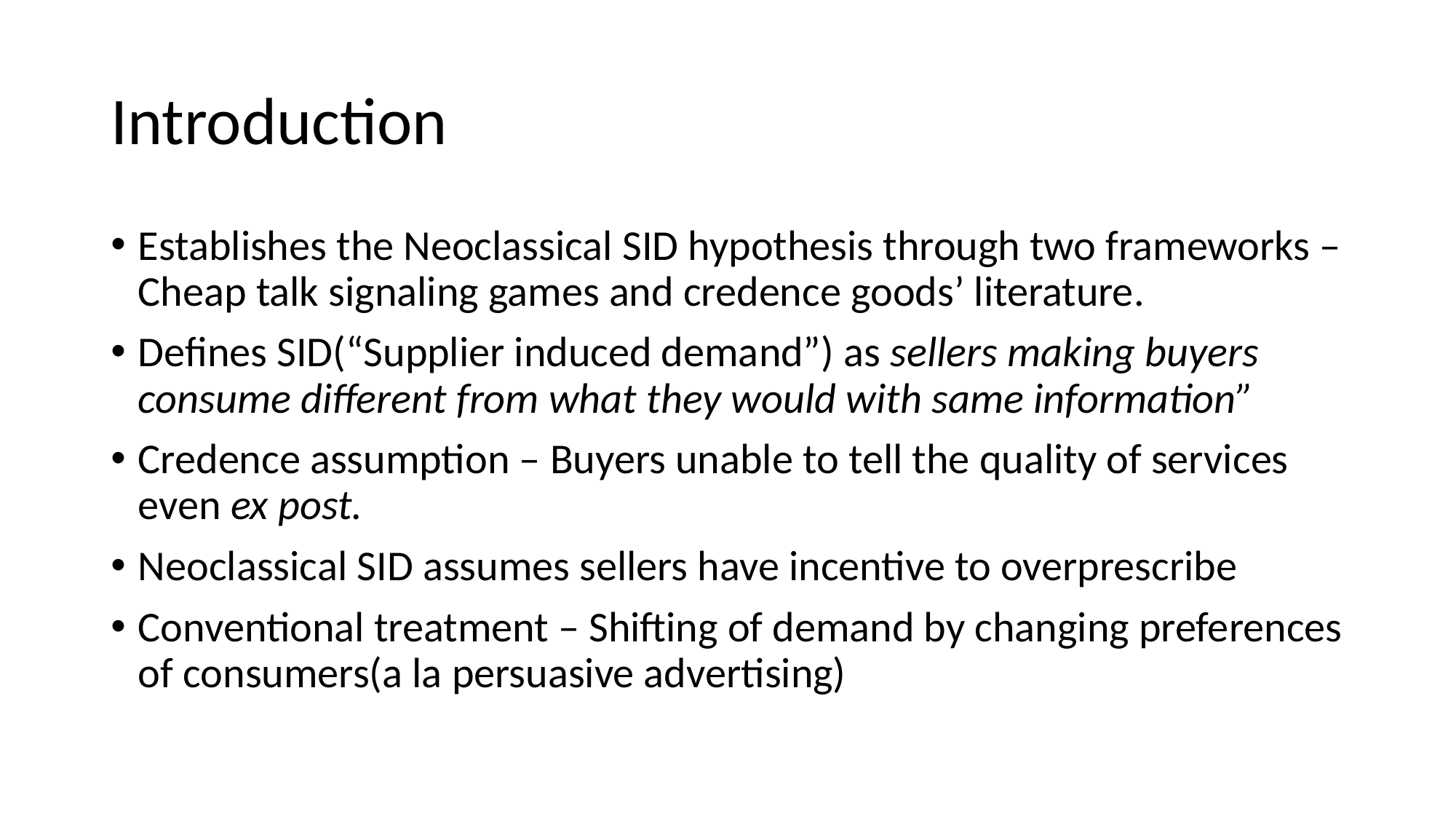

# Introduction
Establishes the Neoclassical SID hypothesis through two frameworks – Cheap talk signaling games and credence goods’ literature.
Defines SID(“Supplier induced demand”) as sellers making buyers consume different from what they would with same information”
Credence assumption – Buyers unable to tell the quality of services even ex post.
Neoclassical SID assumes sellers have incentive to overprescribe
Conventional treatment – Shifting of demand by changing preferences of consumers(a la persuasive advertising)